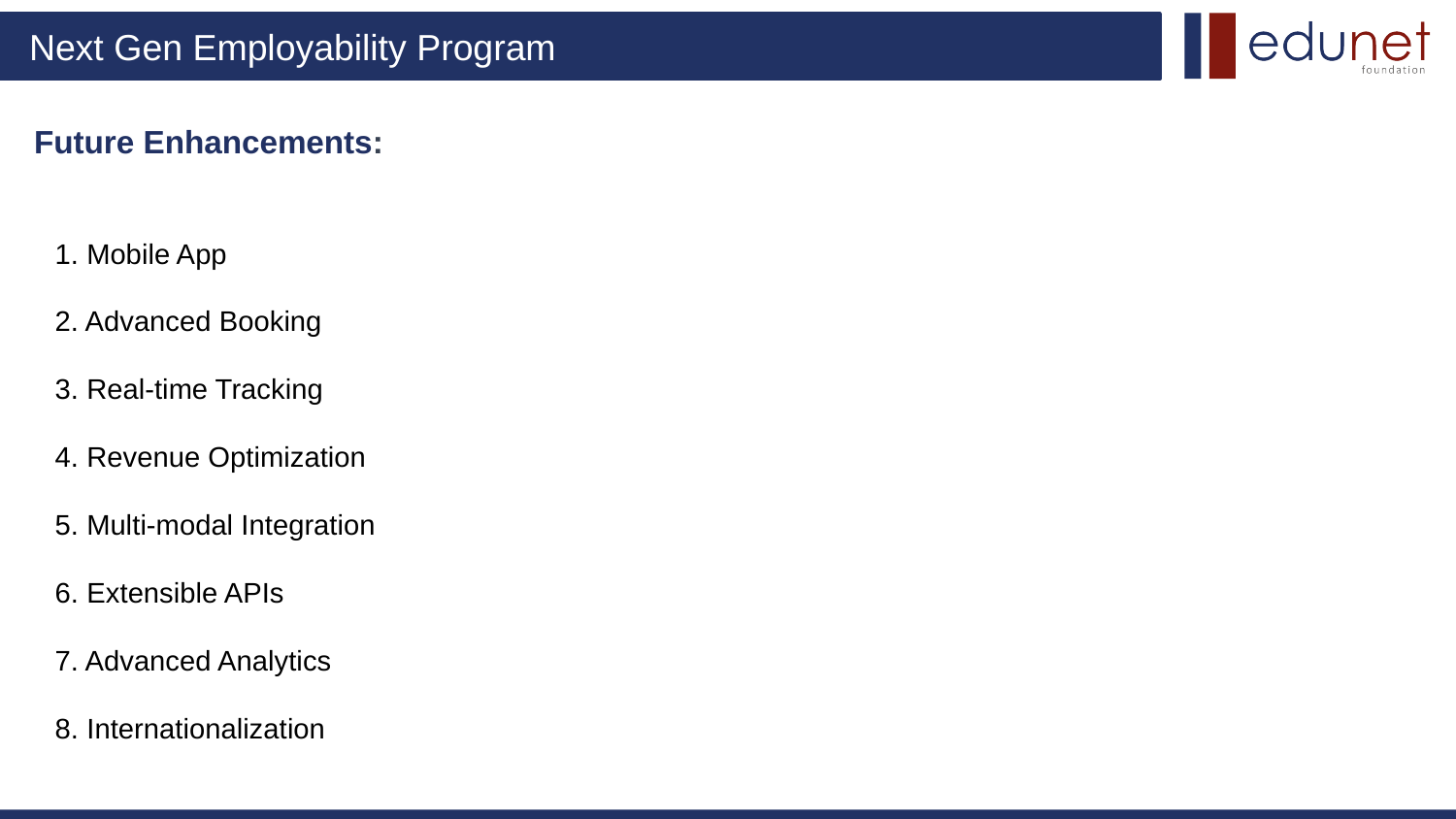

# Future Enhancements:
1. Mobile App

2. Advanced Booking

3. Real-time Tracking

4. Revenue Optimization

5. Multi-modal Integration

6. Extensible APIs

7. Advanced Analytics

8. Internationalization